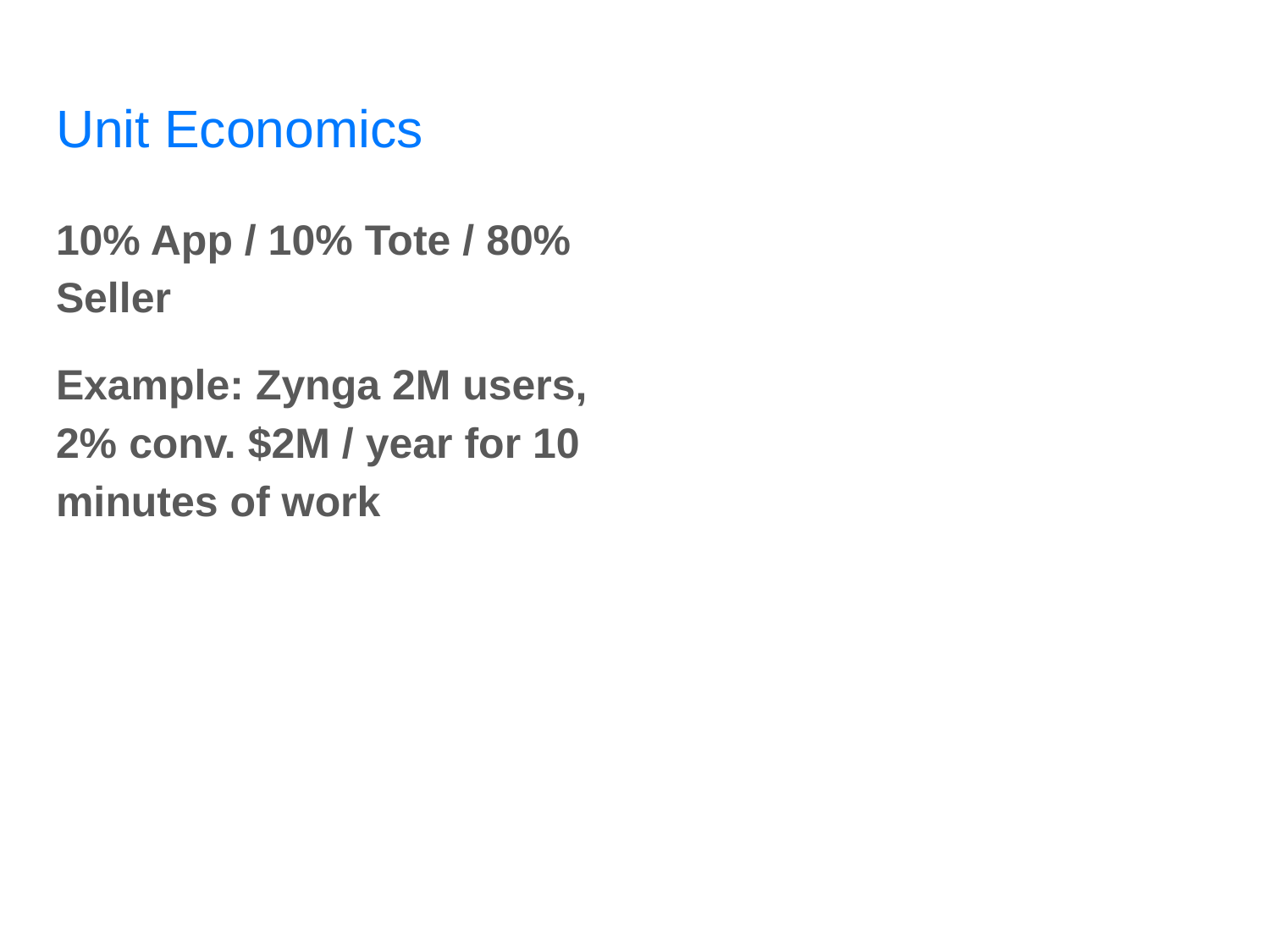

# Unit Economics
10% App / 10% Tote / 80% Seller
Example: Zynga 2M users, 2% conv. $2M / year for 10 minutes of work